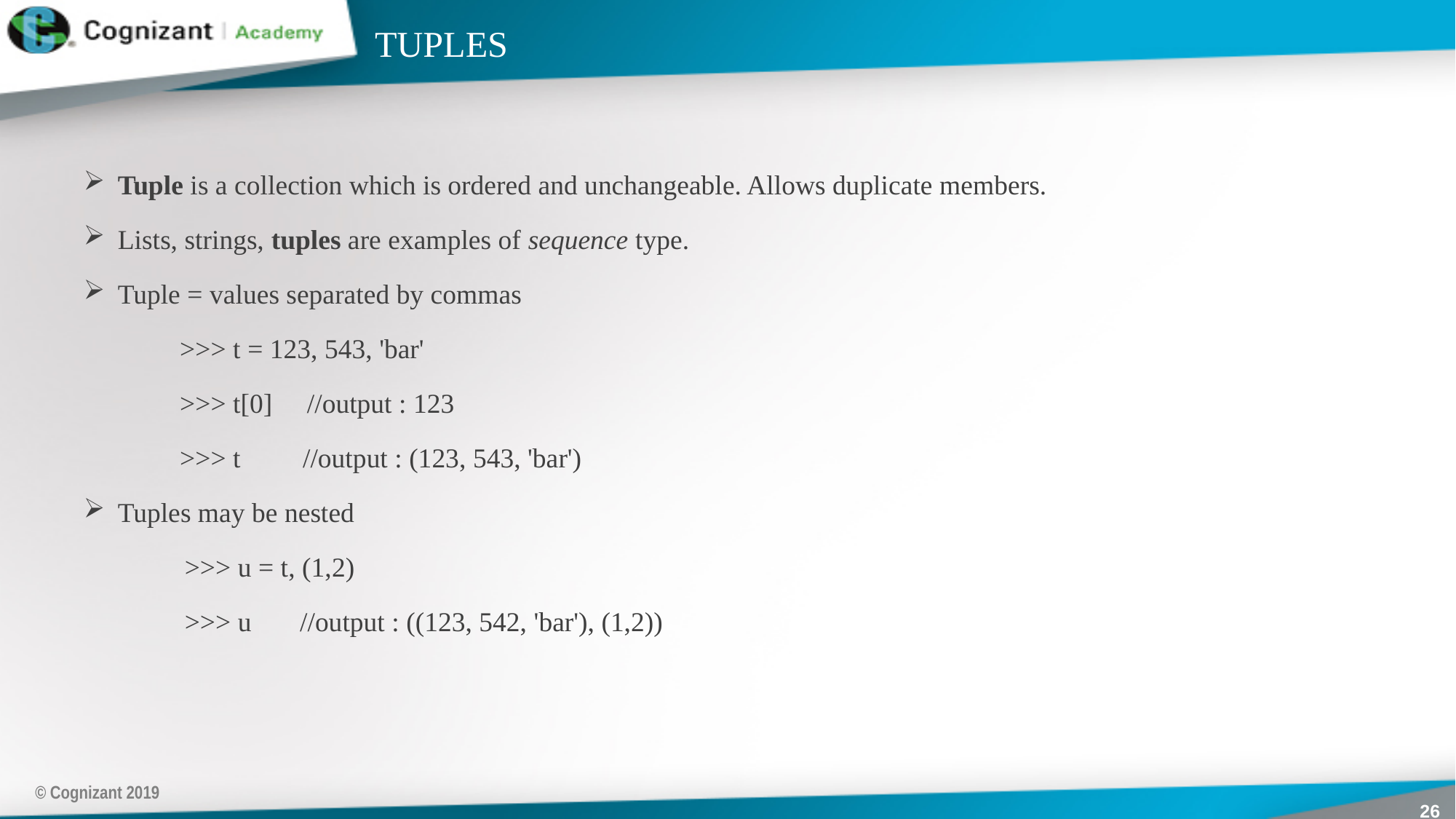

# TUPLES
Tuple is a collection which is ordered and unchangeable. Allows duplicate members.
Lists, strings, tuples are examples of sequence type.
Tuple = values separated by commas
>>> t = 123, 543, 'bar'
>>> t[0]     //output : 123
>>> t         //output : (123, 543, 'bar')
Tuples may be nested
>>> u = t, (1,2)
>>> u       //output : ((123, 542, 'bar'), (1,2))

© Cognizant 2019
26